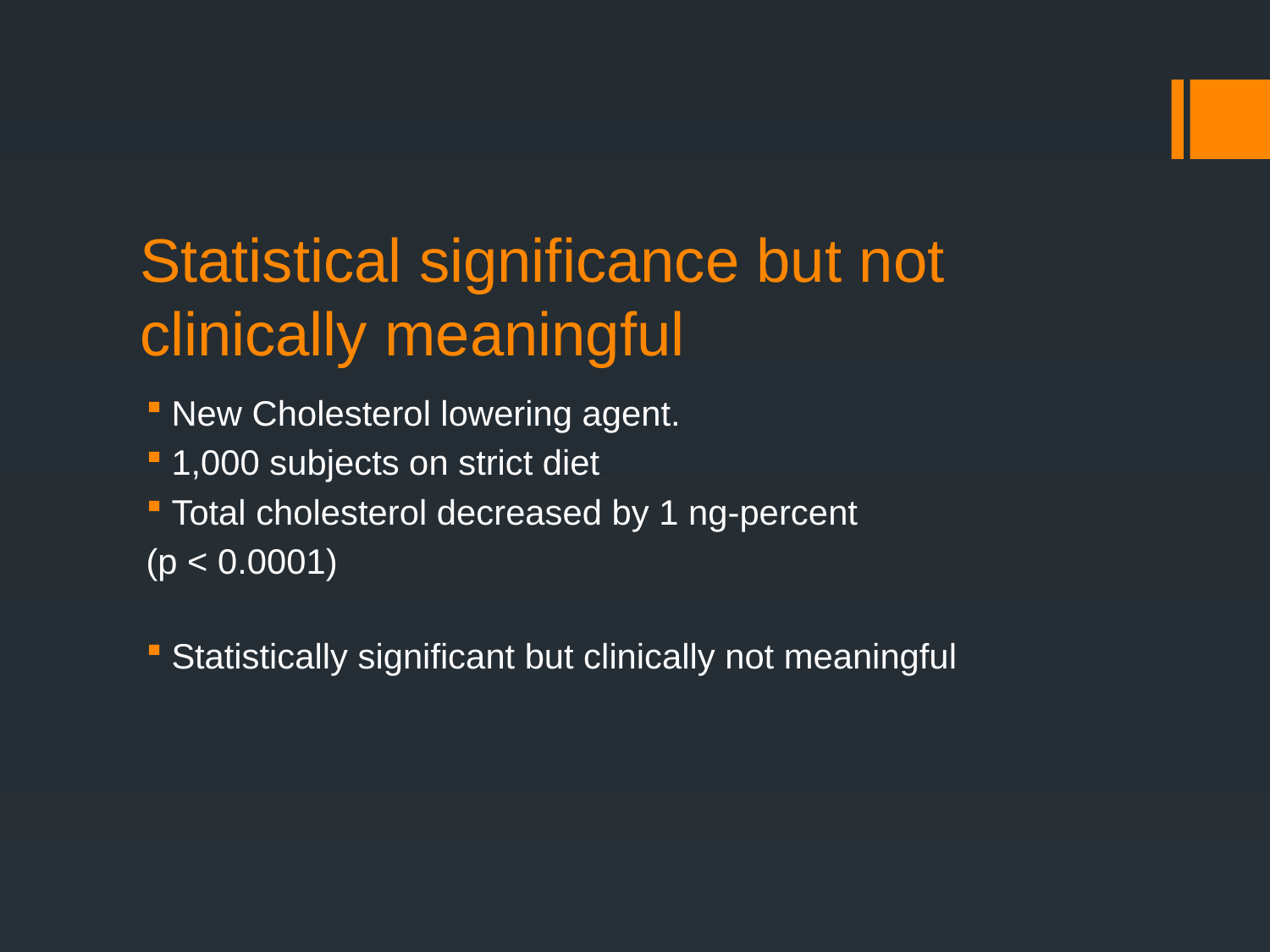

# Statistical significance but not clinically meaningful
New Cholesterol lowering agent.
1,000 subjects on strict diet
Total cholesterol decreased by 1 ng-percent
(p < 0.0001)

Statistically significant but clinically not meaningful